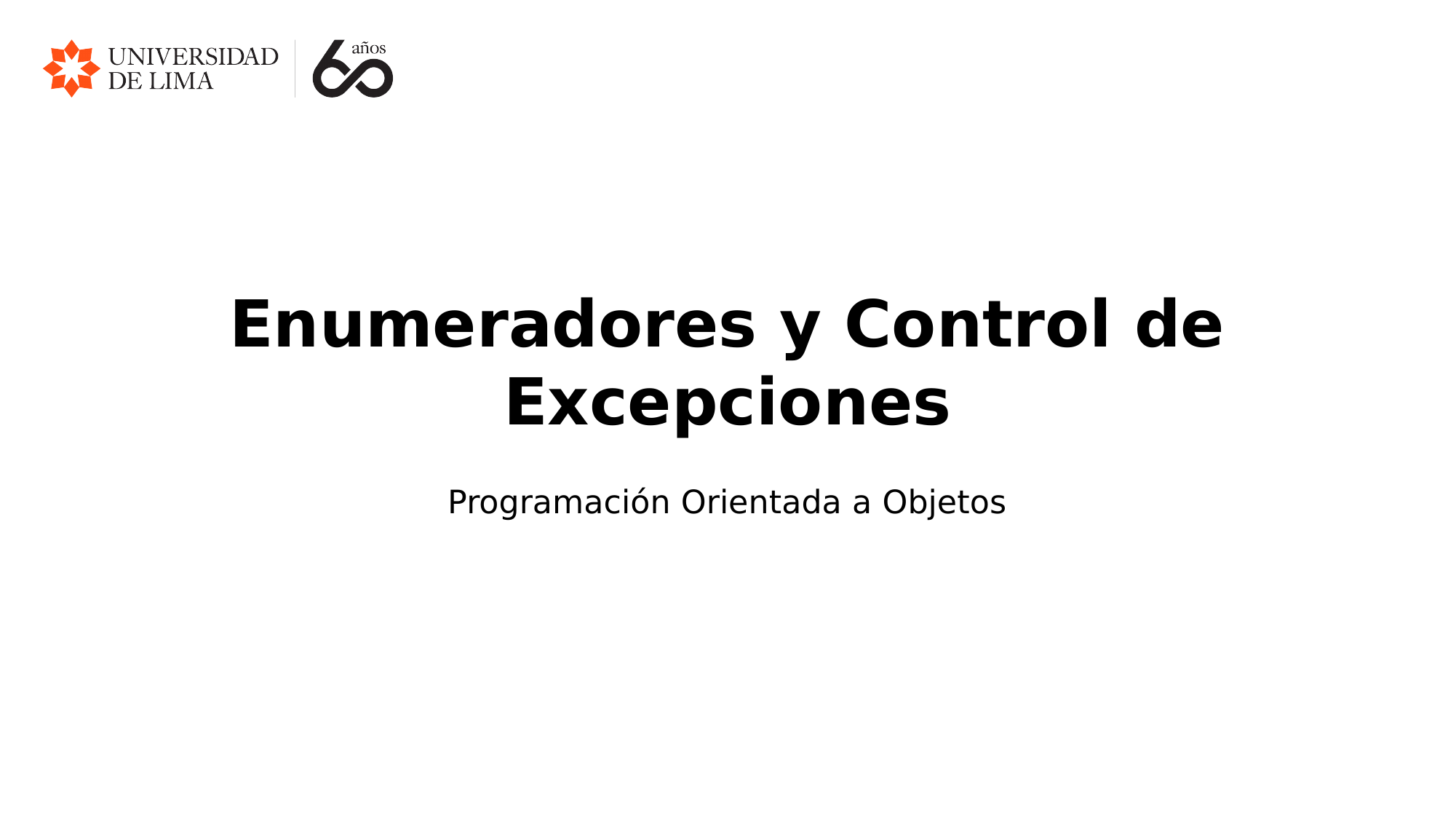

# Enumeradores y Control de Excepciones
Programación Orientada a Objetos